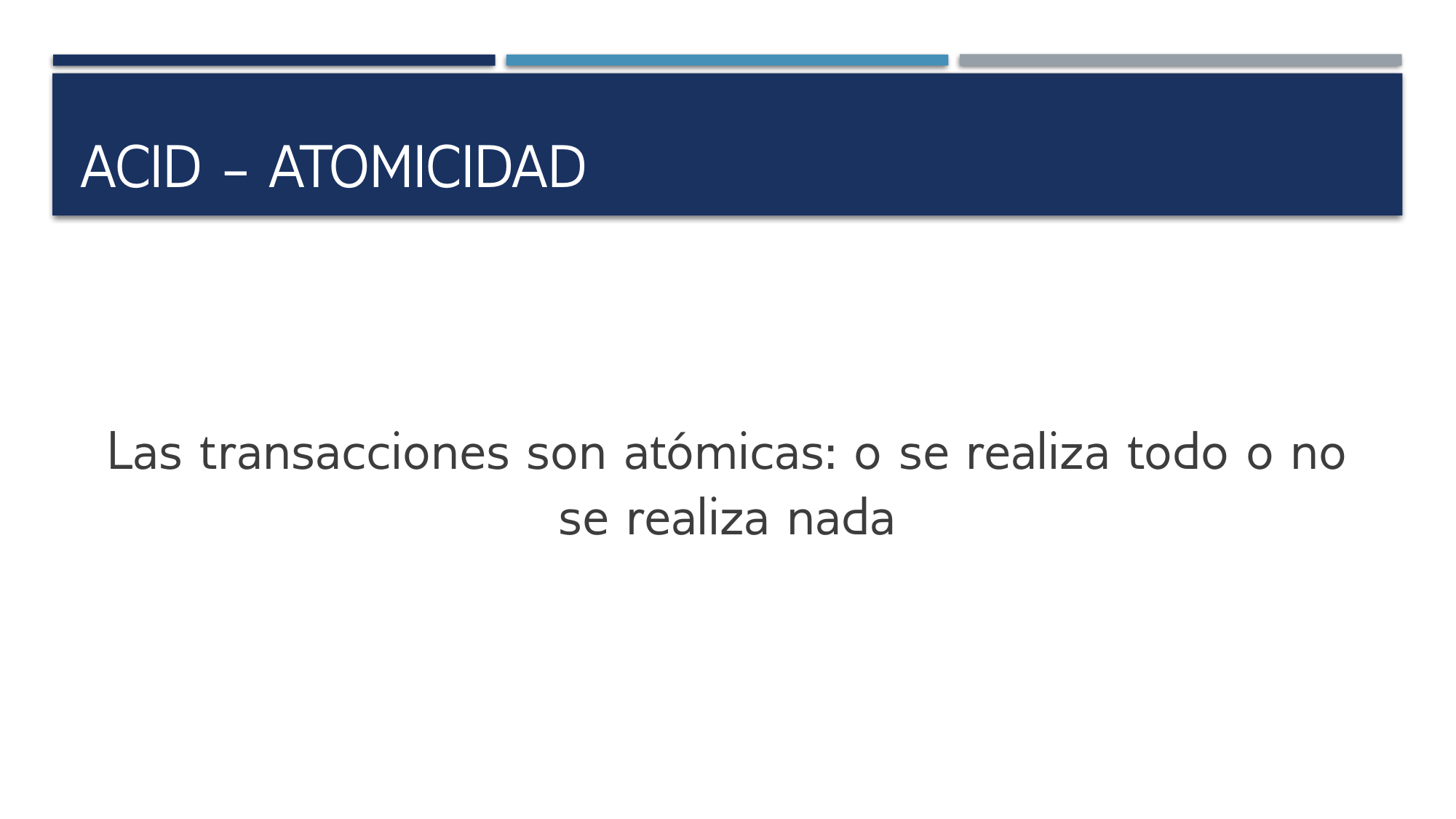

# acid – atomicidad
Las transacciones son atómicas: o se realiza todo o no se realiza nada